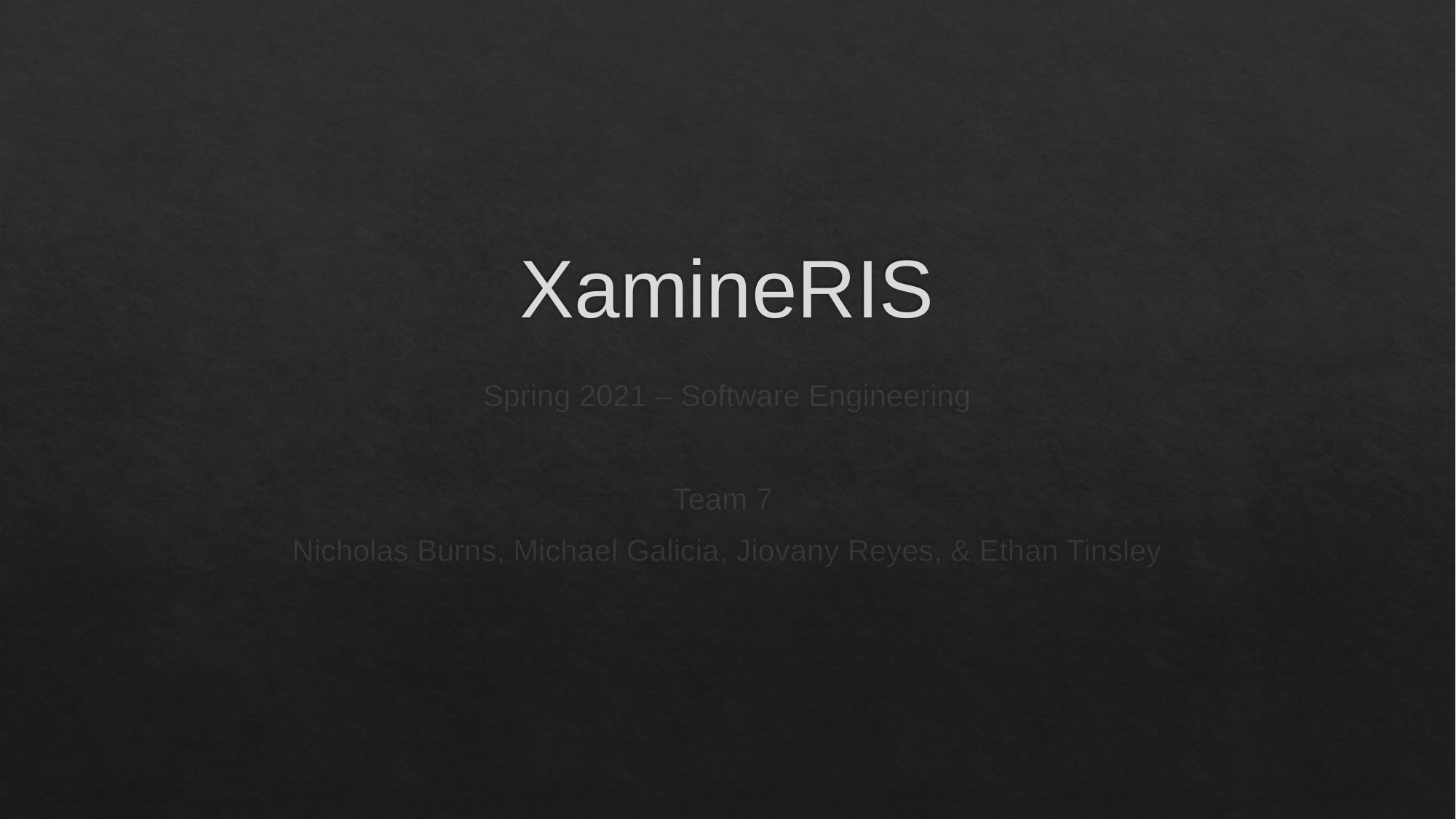

# XamineRIS
Spring 2021 – Software Engineering

Team 7
Nicholas Burns, Michael Galicia, Jiovany Reyes, & Ethan Tinsley